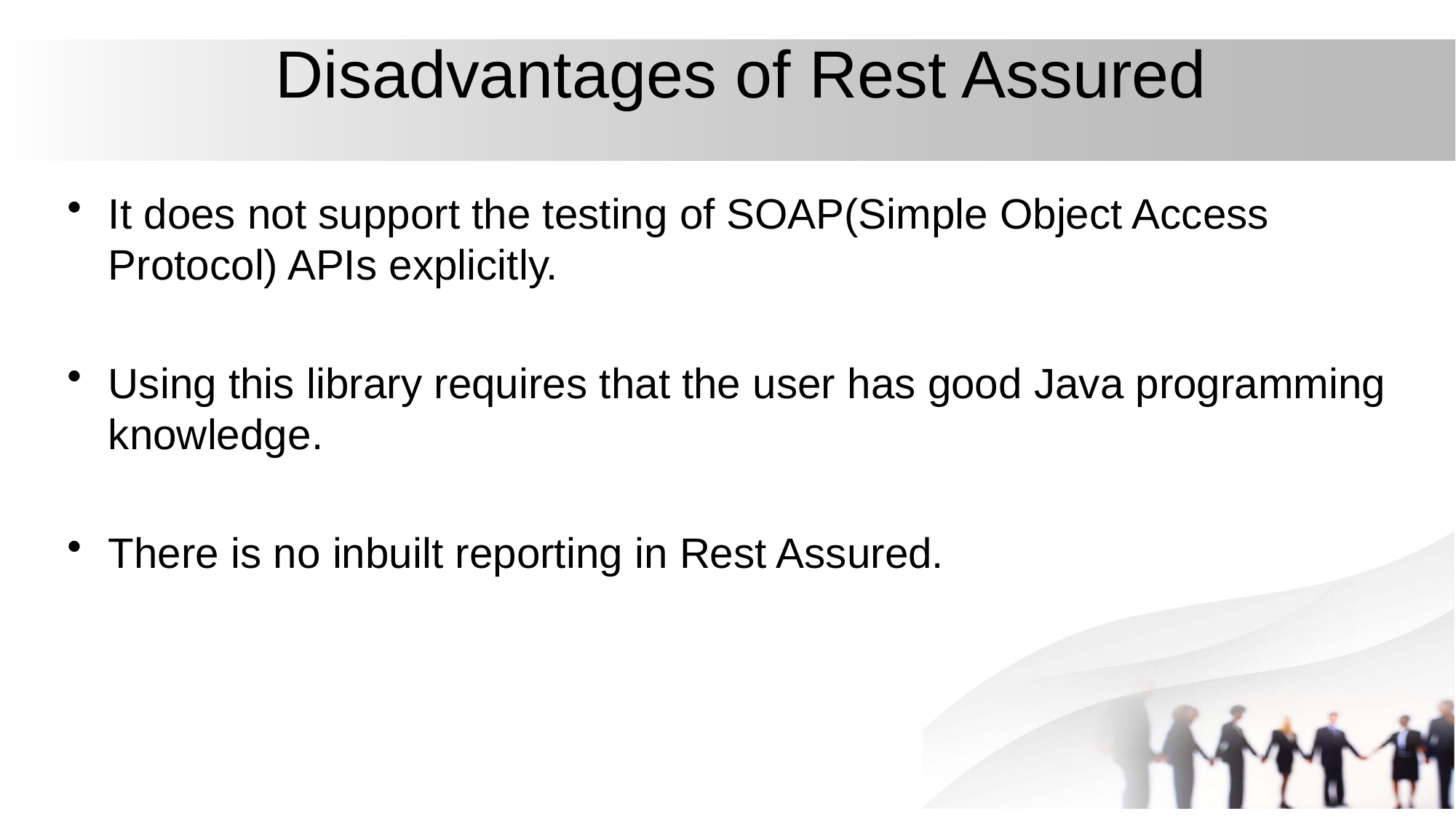

# Disadvantages of Rest Assured

It does not support the testing of SOAP(Simple Object Access Protocol) APIs explicitly.

Using this library requires that the user has good Java programming knowledge.

There is no inbuilt reporting in Rest Assured.

8